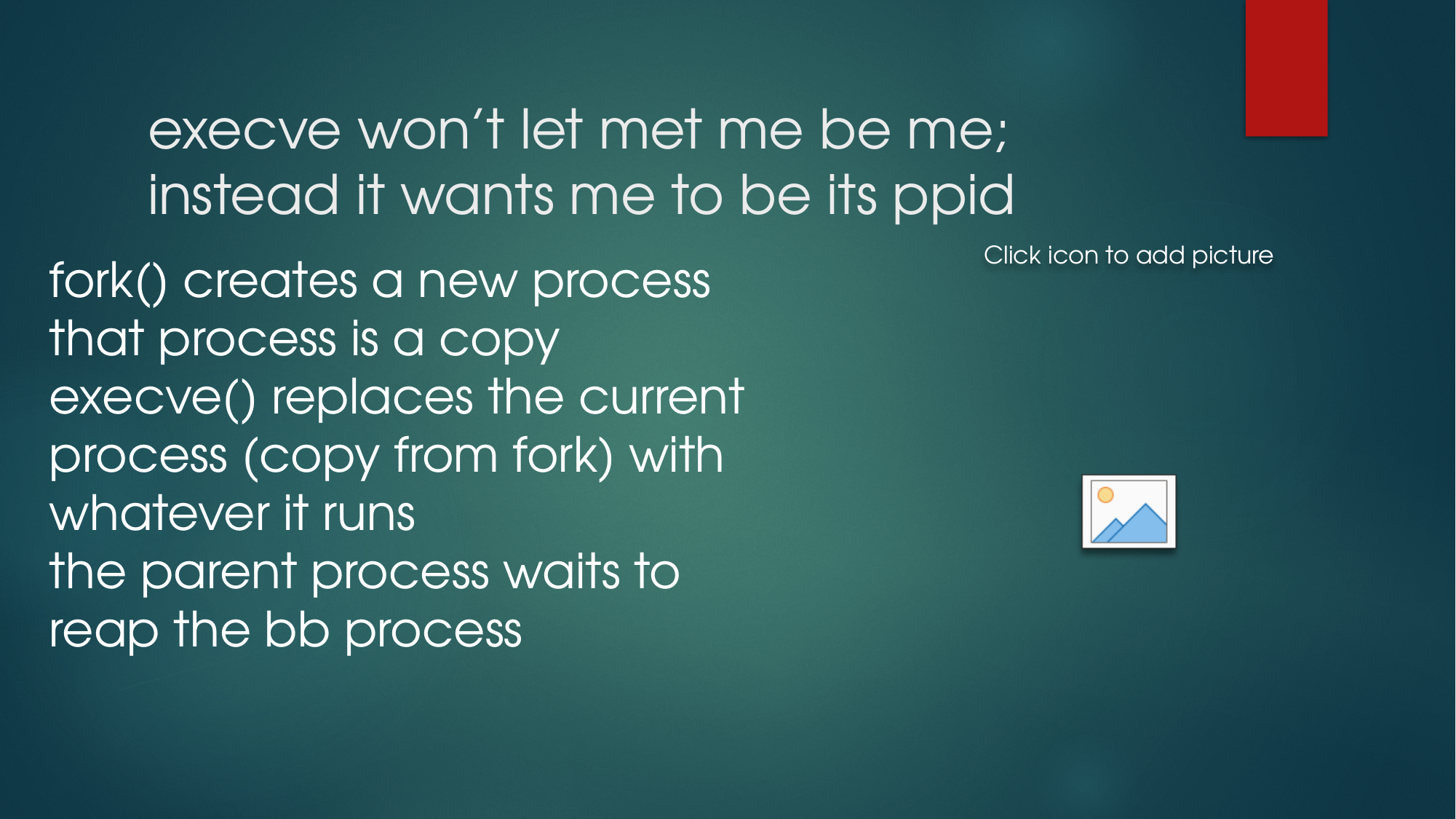

# execve won’t let met me be me; instead it wants me to be its ppid

fork() creates a new process
that process is a copy
execve() replaces the current process (copy from fork) with whatever it runs
the parent process waits to reap the bb process